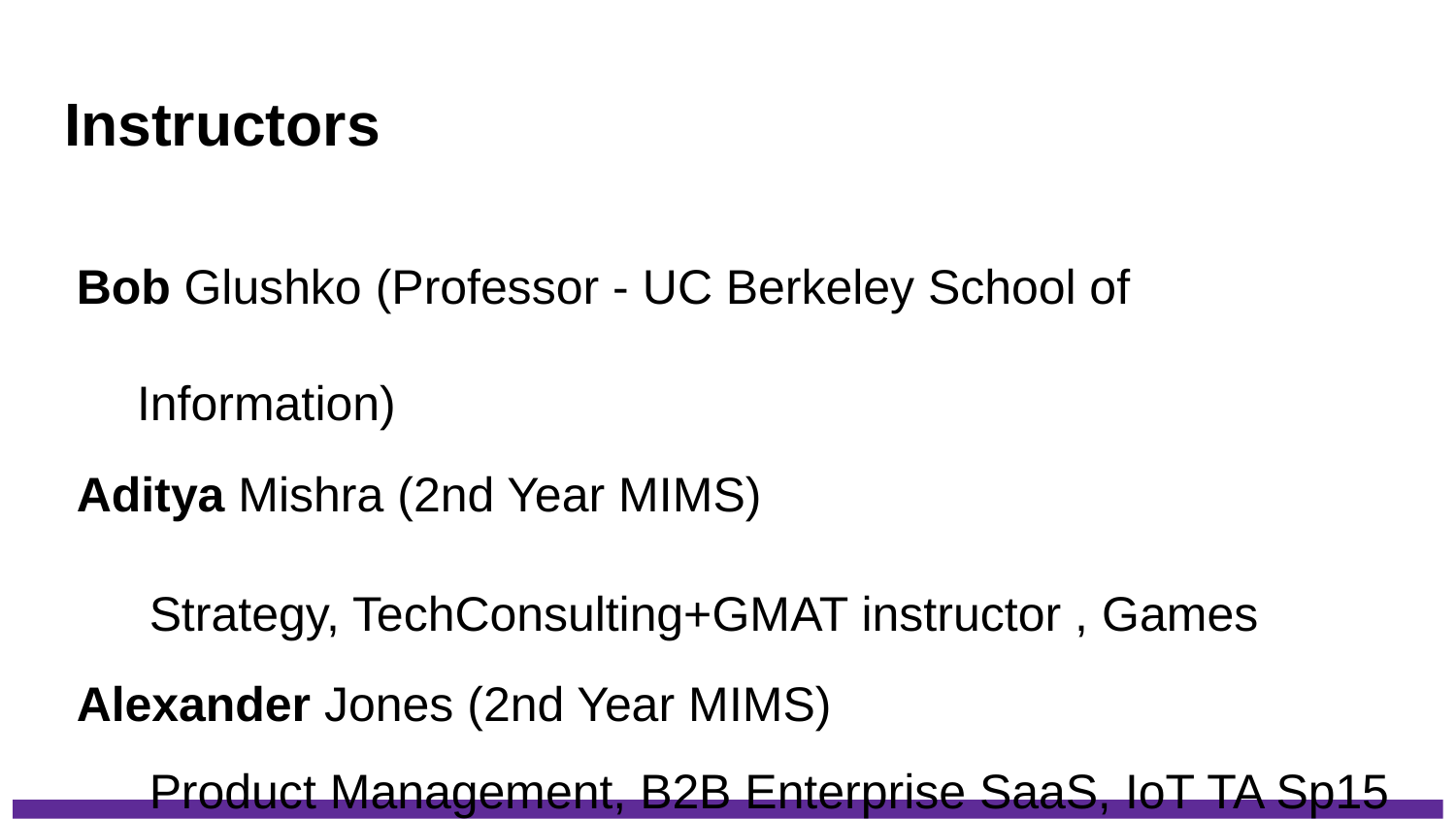

# Instructors
Bob Glushko (Professor - UC Berkeley School of Information)
Aditya Mishra (2nd Year MIMS)
Strategy, TechConsulting+GMAT instructor , Games
Alexander Jones (2nd Year MIMS)
Product Management, B2B Enterprise SaaS, IoT TA Sp15
Vijay Velagapudi (2nd Year MIMS)
Analytics and Data Engineering, INFO 202 TA